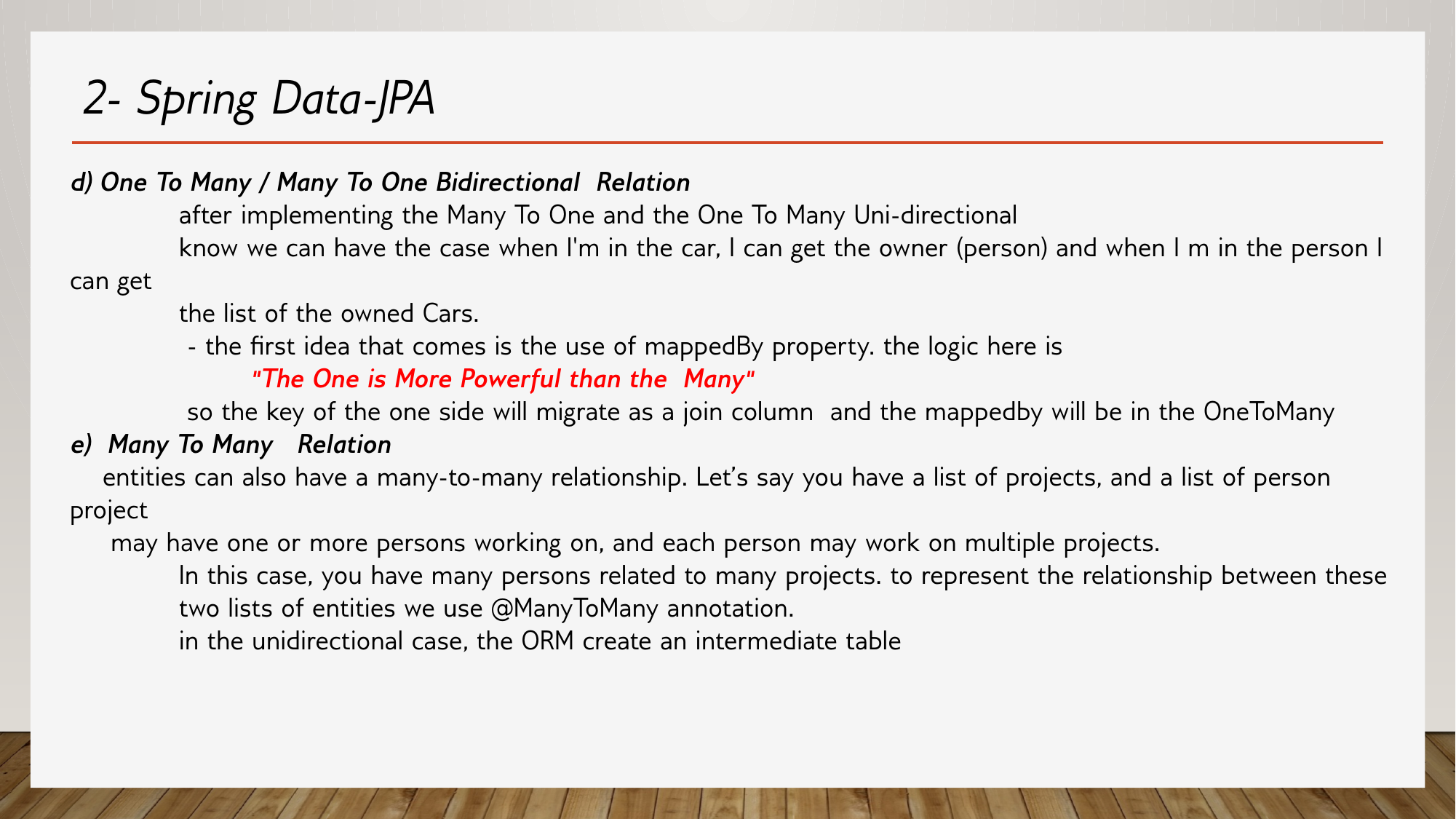

2- Spring Data-JPA
d) One To Many / Many To One Bidirectional  Relation
     	after implementing the Many To One and the One To Many Uni-directional
	know we can have the case when I'm in the car, I can get the owner (person) and when I m in the person I can get
	the list of the owned Cars.
	 - the first idea that comes is the use of mappedBy property. the logic here is
                      "The One is More Powerful than the  Many"
	 so the key of the one side will migrate as a join column  and the mappedby will be in the OneToMany
e)  Many To Many   Relation
    entities can also have a many-to-many relationship. Let’s say you have a list of projects, and a list of person project
     may have one or more persons working on, and each person may work on multiple projects.
	In this case, you have many persons related to many projects. to represent the relationship between these
	two lists of entities we use @ManyToMany annotation.
	in the unidirectional case, the ORM create an intermediate table